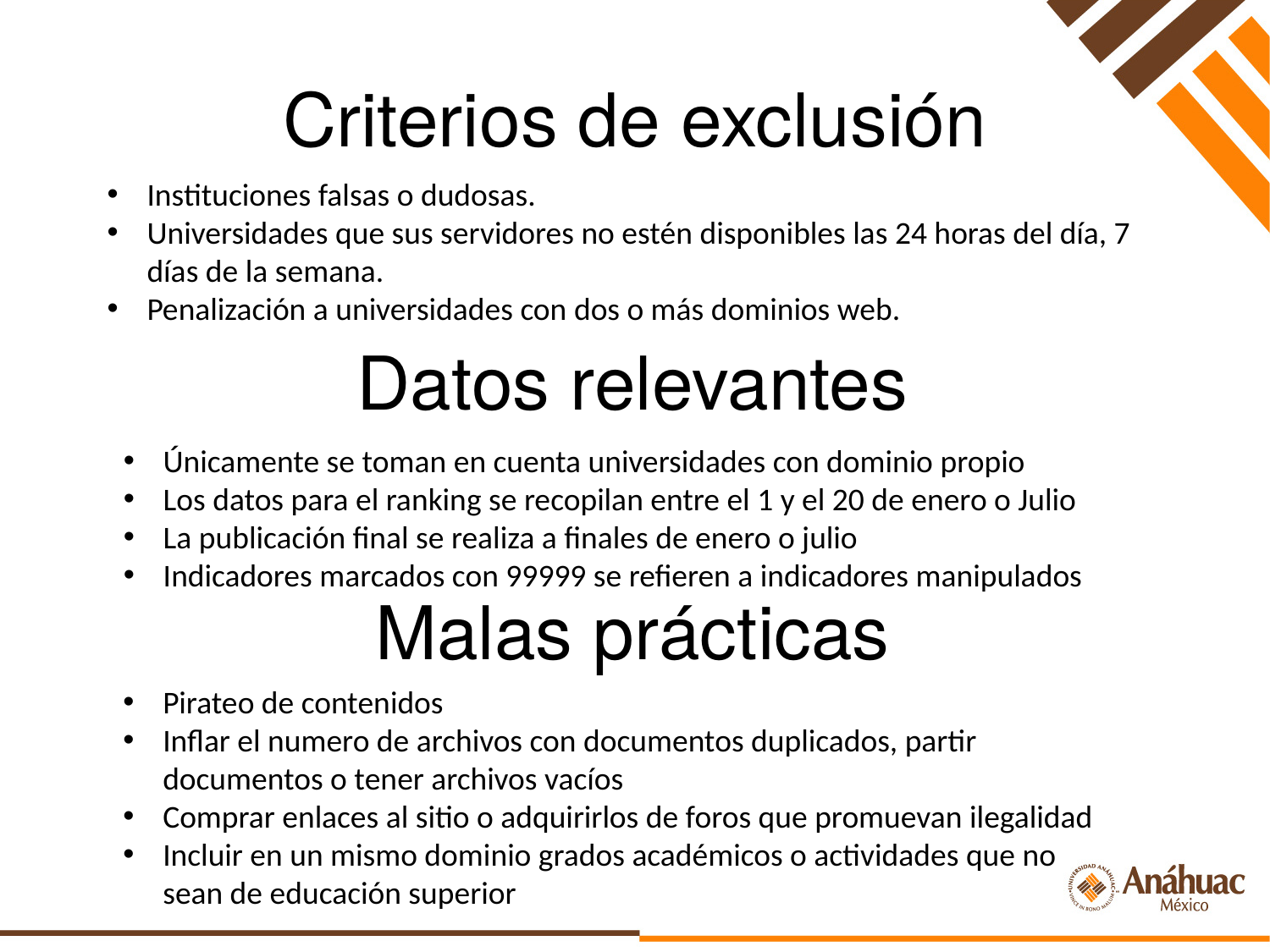

# Criterios de exclusión
Instituciones falsas o dudosas.
Universidades que sus servidores no estén disponibles las 24 horas del día, 7 días de la semana.
Penalización a universidades con dos o más dominios web.
Datos relevantes
Únicamente se toman en cuenta universidades con dominio propio
Los datos para el ranking se recopilan entre el 1 y el 20 de enero o Julio
La publicación final se realiza a finales de enero o julio
Indicadores marcados con 99999 se refieren a indicadores manipulados
Malas prácticas
Pirateo de contenidos
Inflar el numero de archivos con documentos duplicados, partir documentos o tener archivos vacíos
Comprar enlaces al sitio o adquirirlos de foros que promuevan ilegalidad
Incluir en un mismo dominio grados académicos o actividades que no sean de educación superior